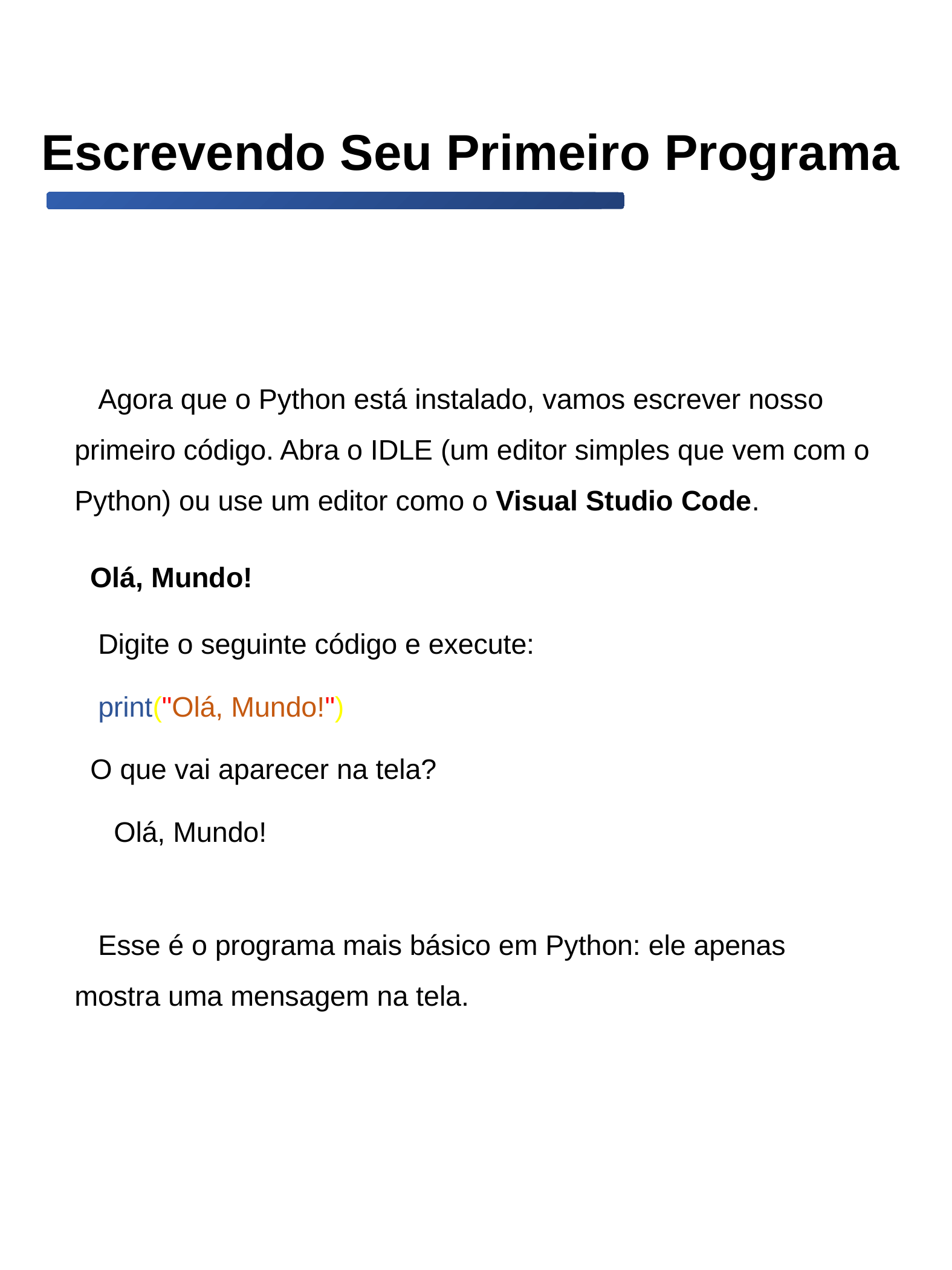

# Escrevendo Seu Primeiro Programa

   Agora que o Python está instalado, vamos escrever nosso primeiro código. Abra o IDLE (um editor simples que vem com o Python) ou use um editor como o Visual Studio Code.
  Olá, Mundo!
   Digite o seguinte código e execute:
   print("Olá, Mundo!")
  O que vai aparecer na tela?
     Olá, Mundo!

   Esse é o programa mais básico em Python: ele apenas mostra uma mensagem na tela.